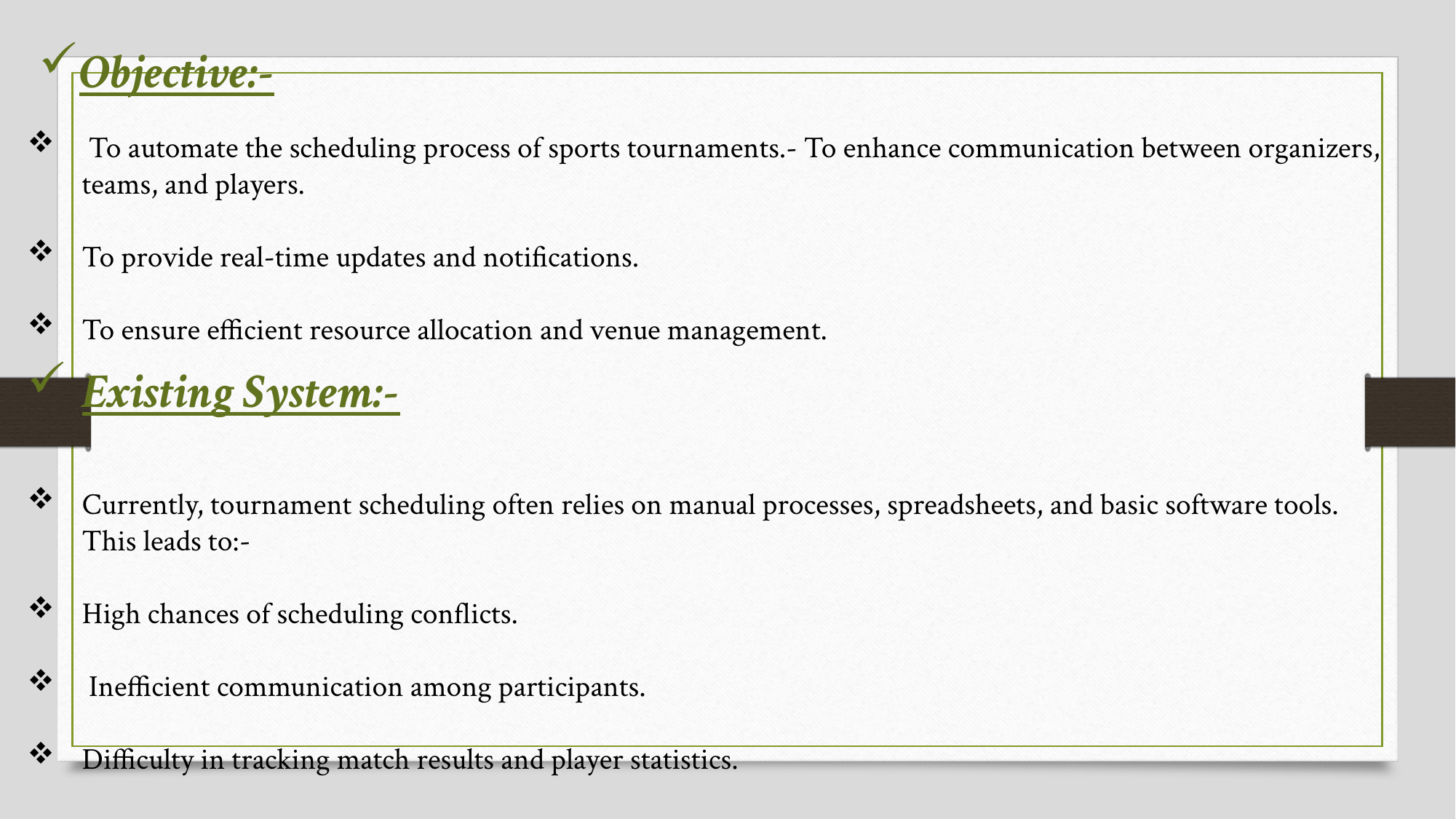

Objective:-
 To automate the scheduling process of sports tournaments.- To enhance communication between organizers, teams, and players.

To provide real-time updates and notifications.

To ensure efficient resource allocation and venue management.
Existing System:-
Currently, tournament scheduling often relies on manual processes, spreadsheets, and basic software tools. This leads to:-

High chances of scheduling conflicts.

 Inefficient communication among participants.

Difficulty in tracking match results and player statistics.